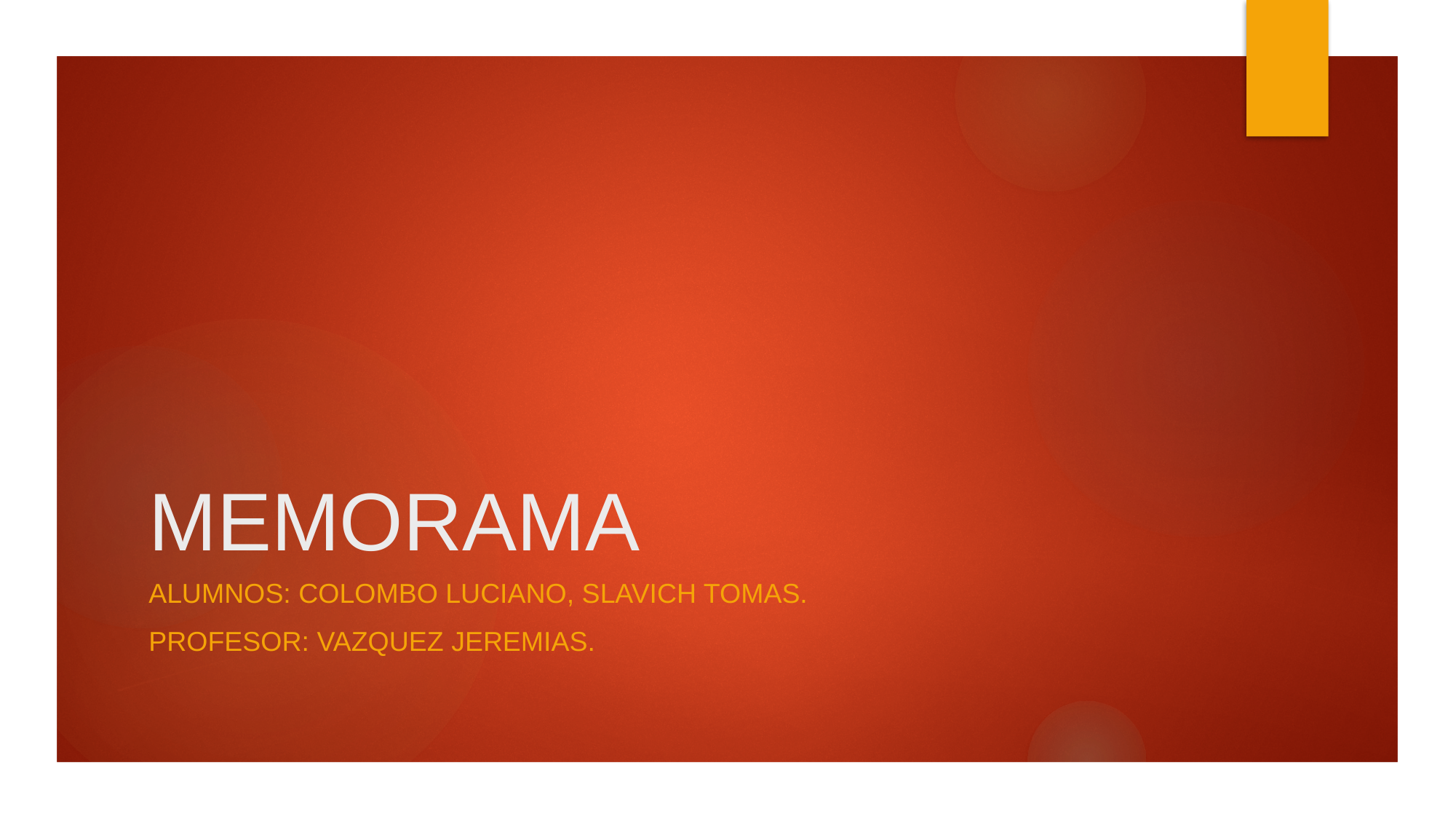

# MEMORAMA
Alumnos: colombo Luciano, slavich tomas.
Profesor: Vazquez jeremias.